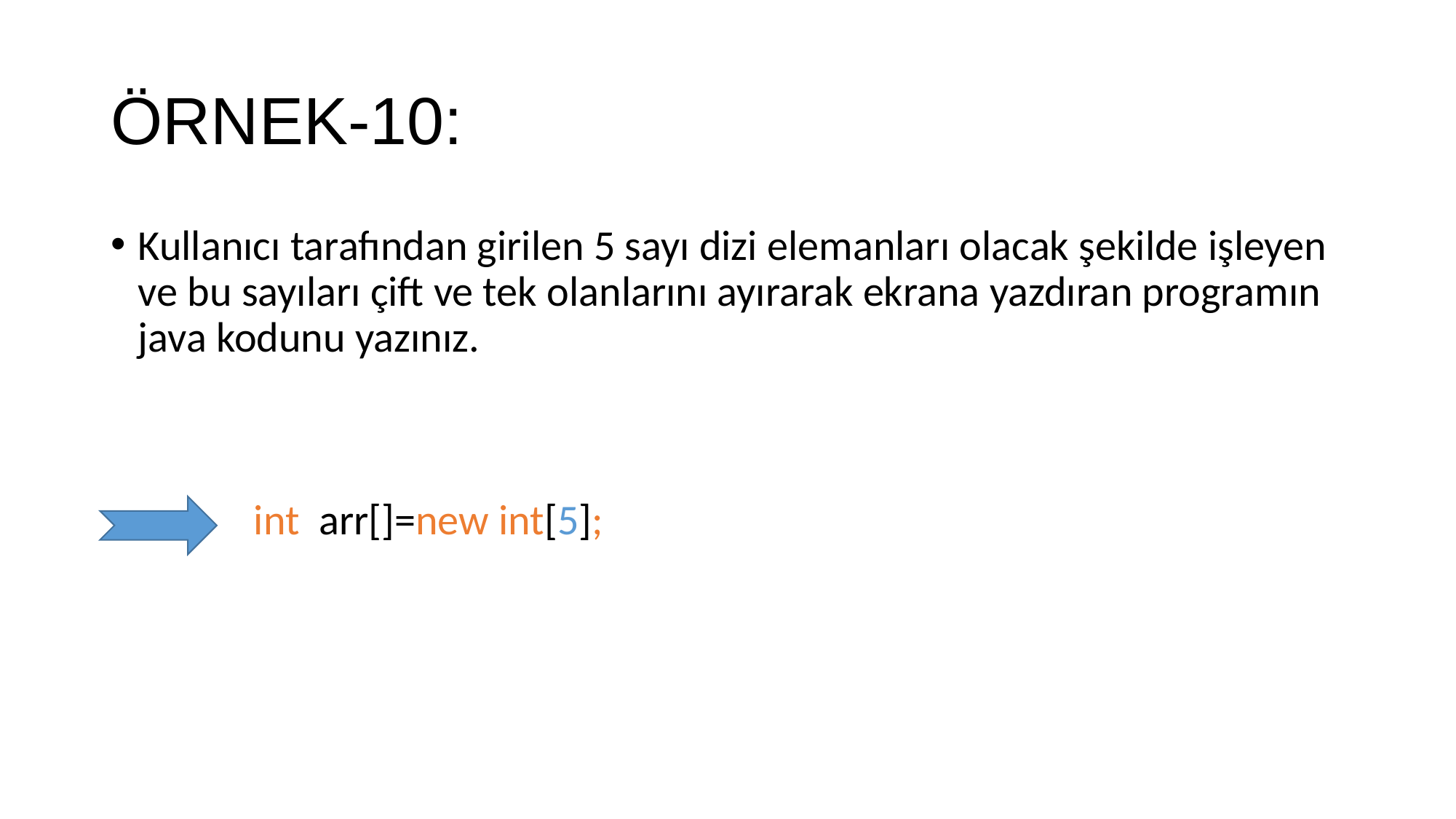

# ÖRNEK-10:
Kullanıcı tarafından girilen 5 sayı dizi elemanları olacak şekilde işleyen ve bu sayıları çift ve tek olanlarını ayırarak ekrana yazdıran programın java kodunu yazınız.

            int  arr[]=new int[5];